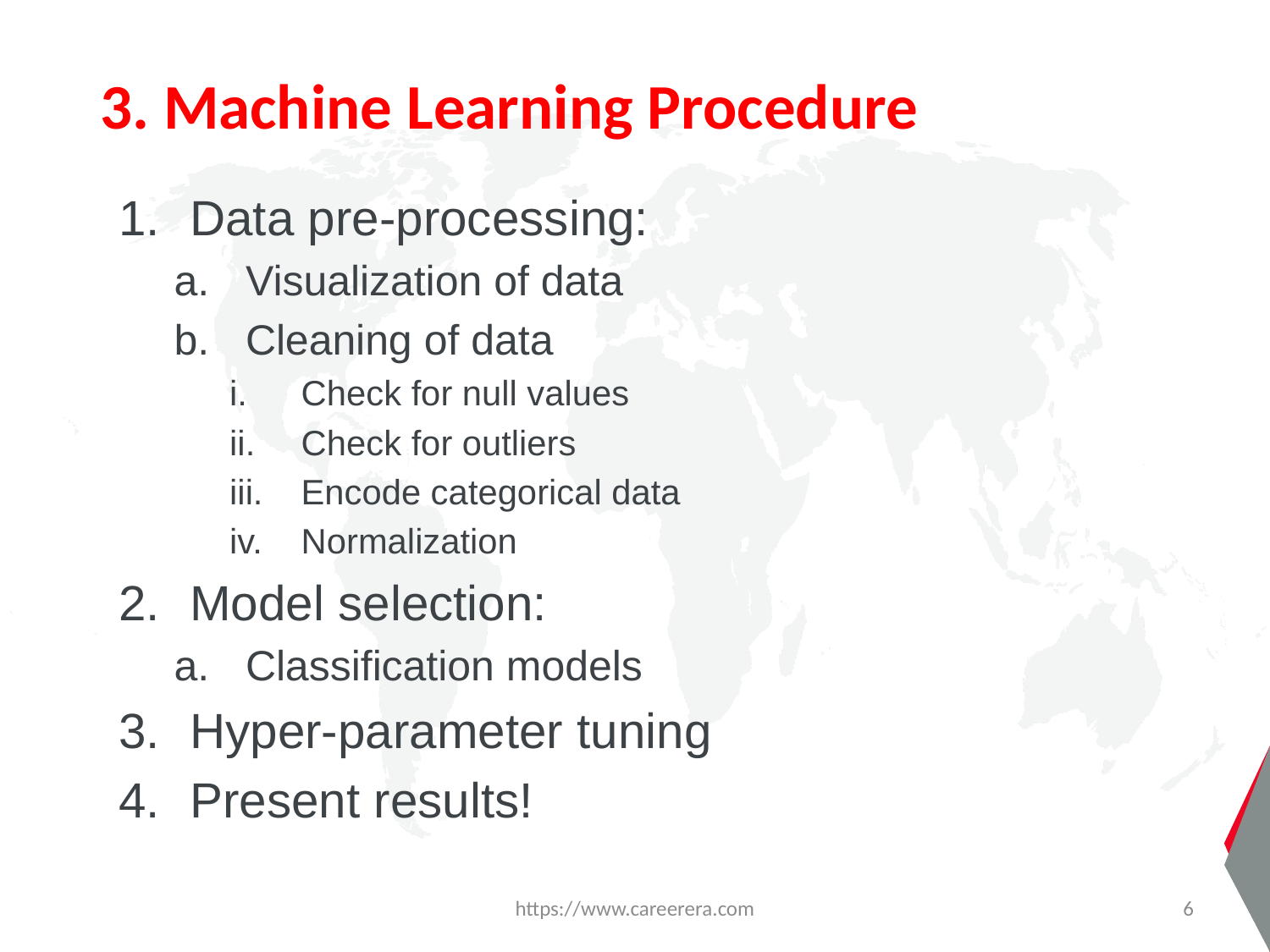

# 3. Machine Learning Procedure
Data pre-processing:
Visualization of data
Cleaning of data
Check for null values
Check for outliers
Encode categorical data
Normalization
Model selection:
Classification models
Hyper-parameter tuning
Present results!

https://www.careerera.com
6